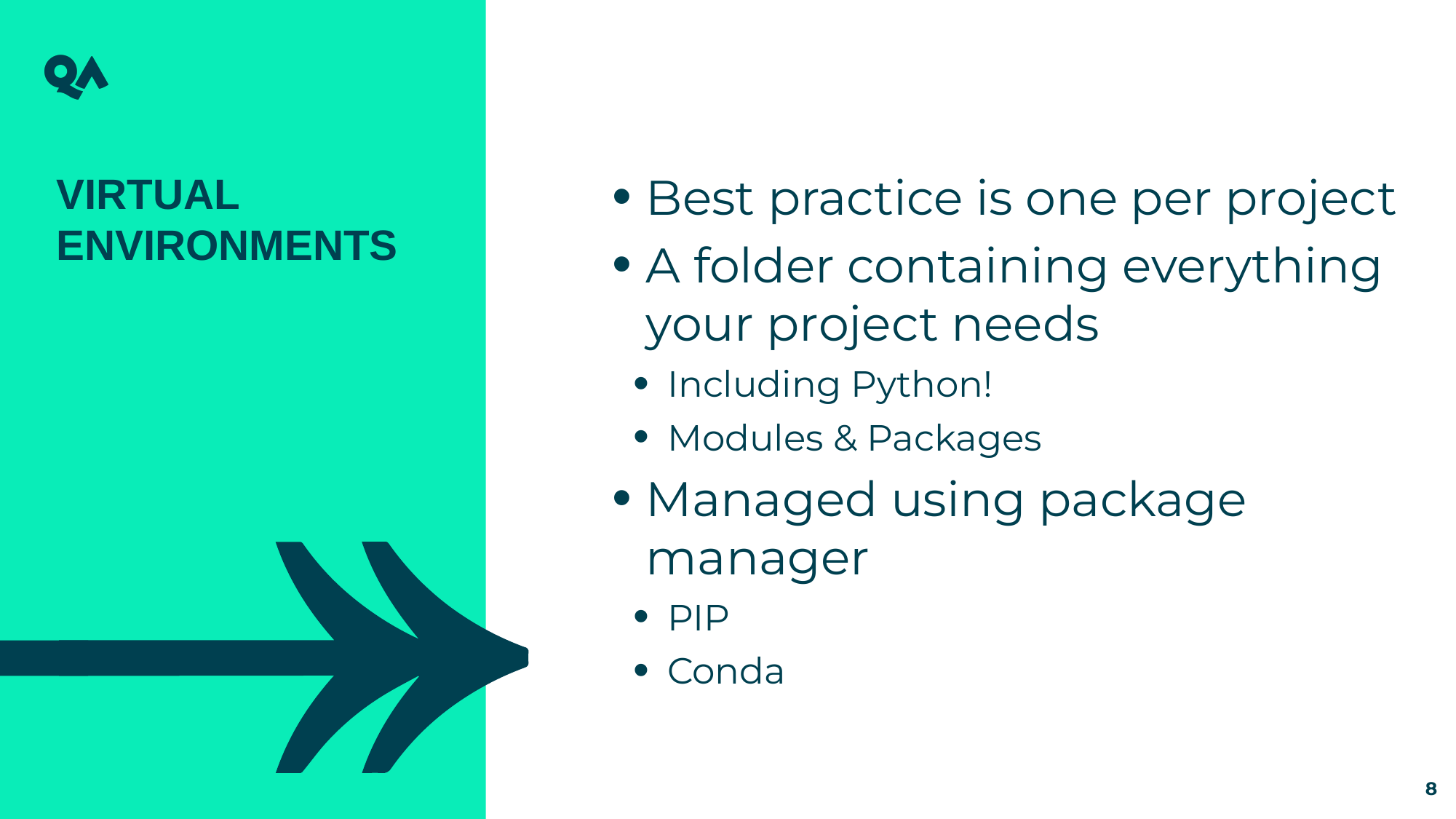

Virtual Environments
Best practice is one per project
A folder containing everything your project needs
Including Python!
Modules & Packages
Managed using package manager
PIP
Conda

8